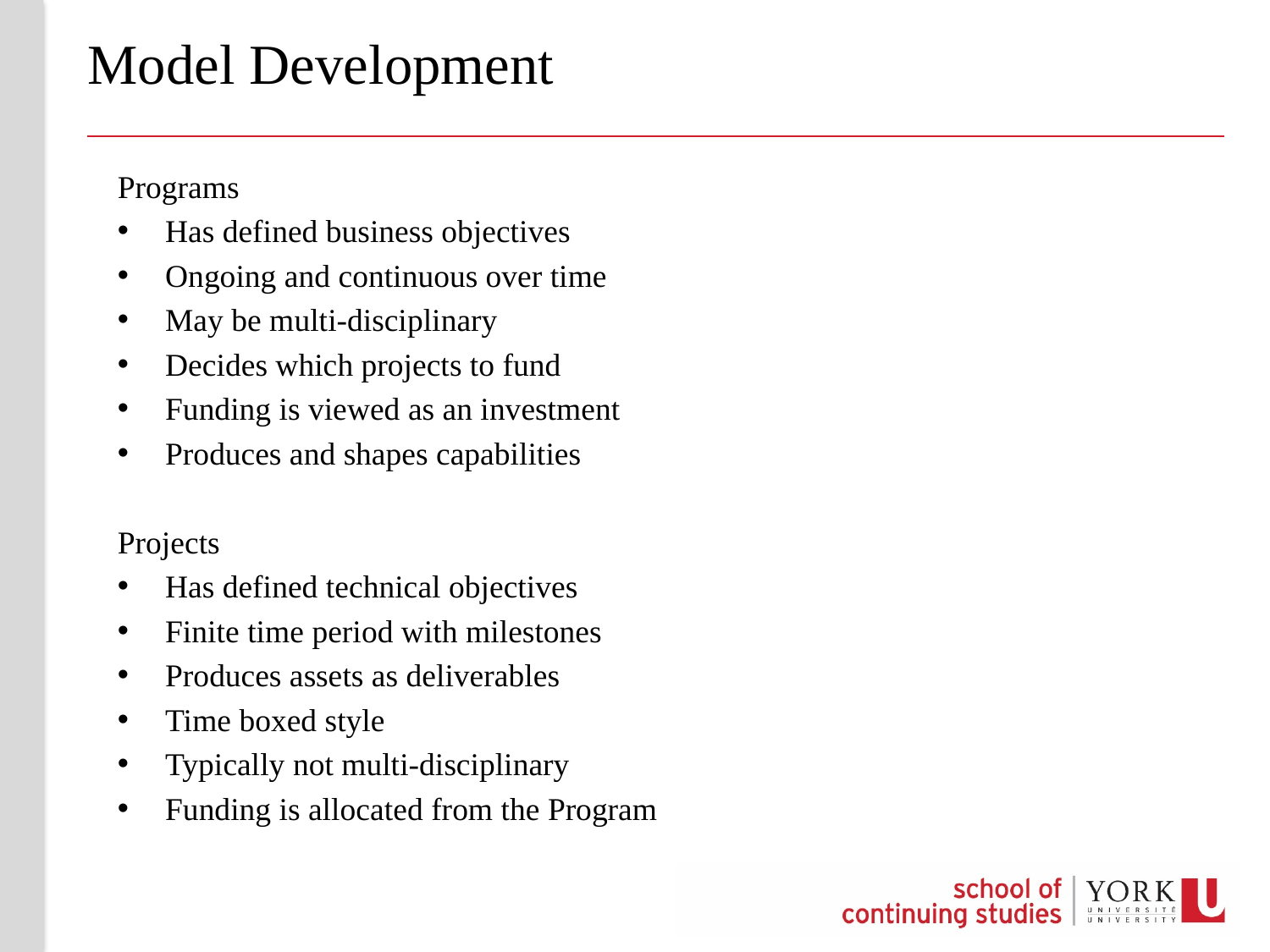

# Model Development

Programs
Has defined business objectives
Ongoing and continuous over time
May be multi-disciplinary
Decides which projects to fund
Funding is viewed as an investment
Produces and shapes capabilities

Projects
Has defined technical objectives
Finite time period with milestones
Produces assets as deliverables
Time boxed style
Typically not multi-disciplinary
Funding is allocated from the Program